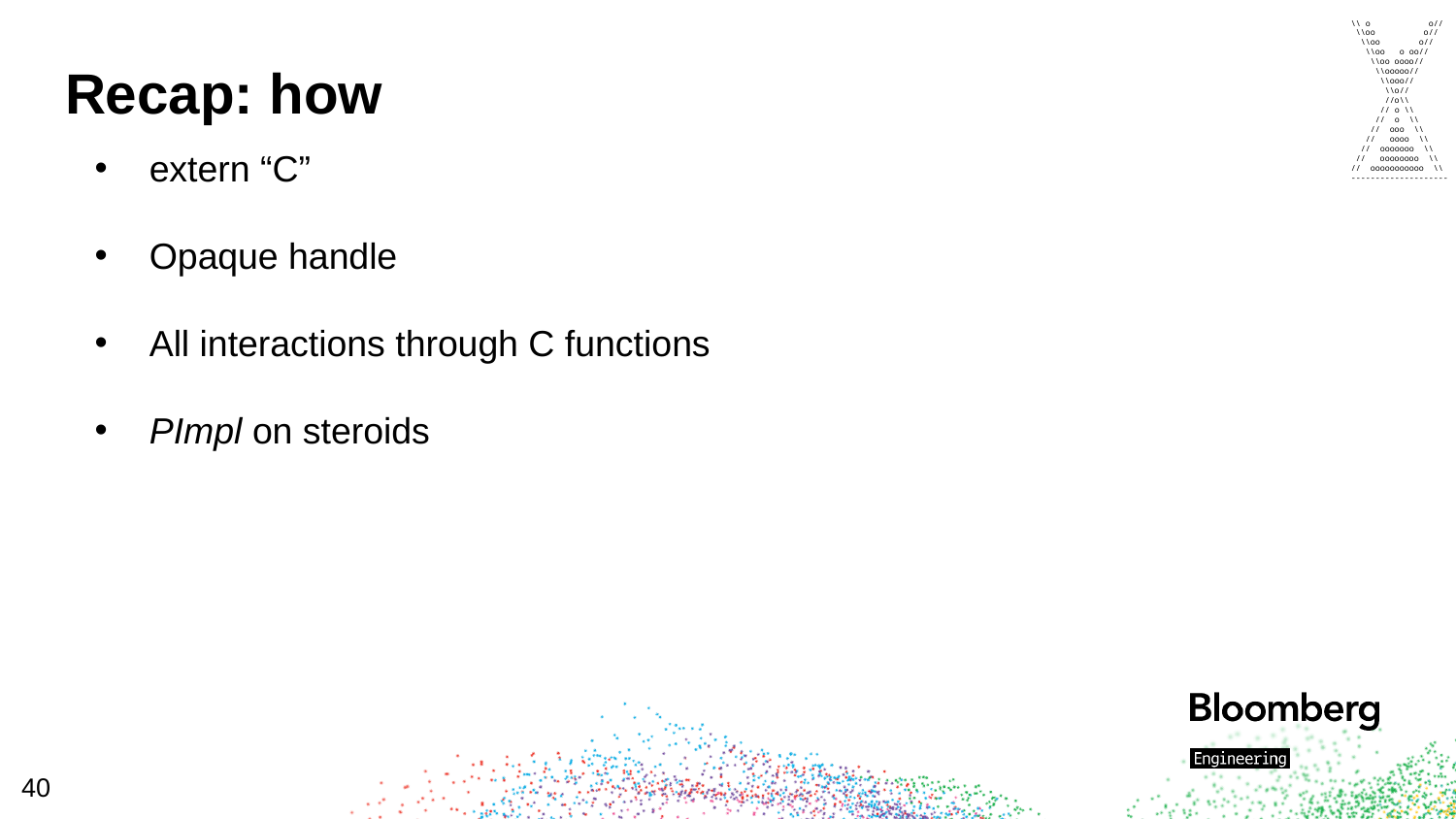

\\ o            o//
 \\oo          o//
  \\oo        o//
   \\oo   o oo//
    \\oo oooo//
     \\ooooo//
      \\ooo//
       \\o//
       //o\\
      // o \\
     //  o  \\
    //  ooo  \\
   //   oooo  \\
  //  ooooooo  \\
 //   oooooooo  \\
//  ooooooooooo  \\
--------------------
# Recap: how
extern “C”
Opaque handle
All interactions through C functions
PImpl on steroids

40